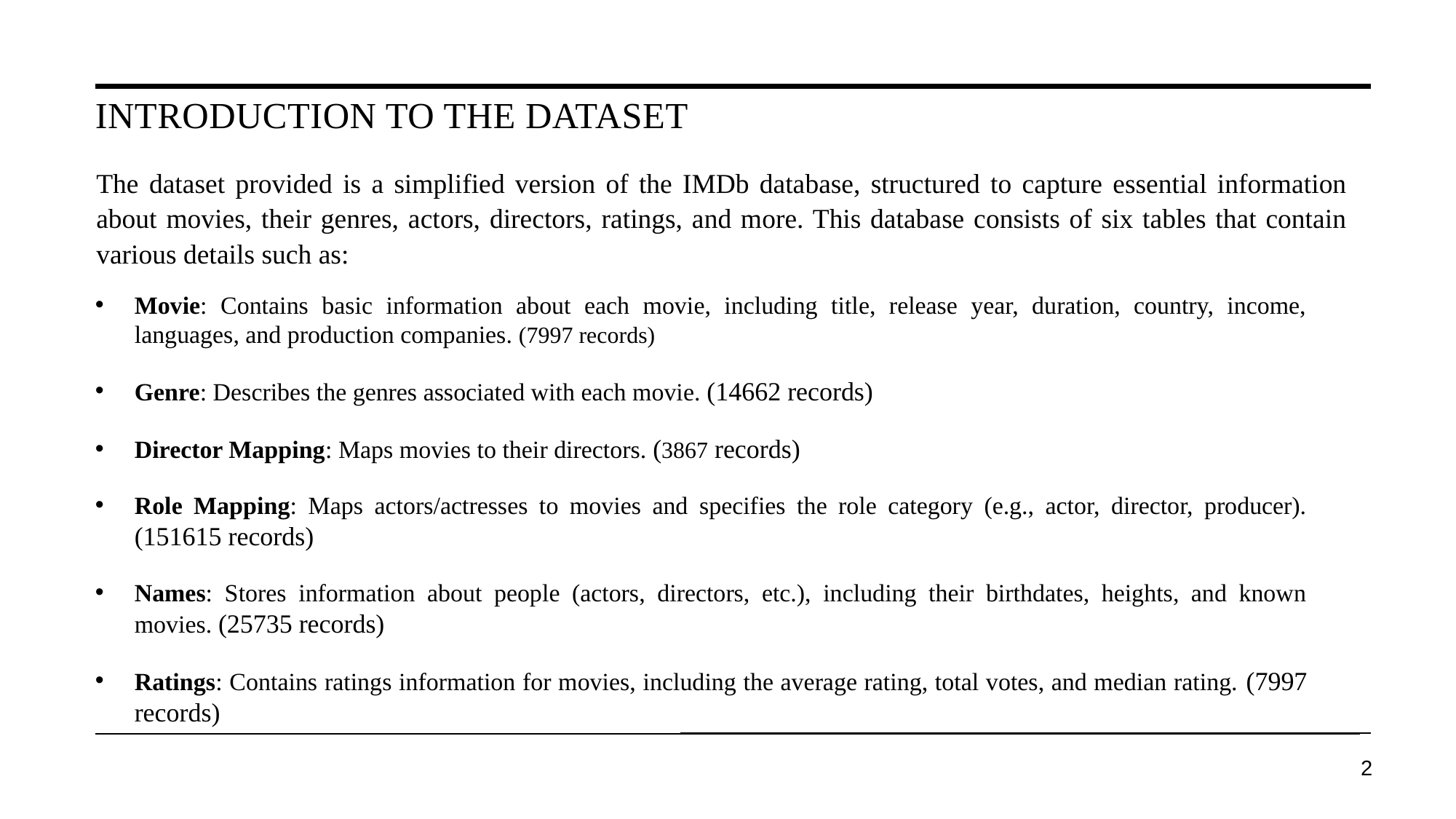

# Introduction to the Dataset
The dataset provided is a simplified version of the IMDb database, structured to capture essential information about movies, their genres, actors, directors, ratings, and more. This database consists of six tables that contain various details such as:

Movie: Contains basic information about each movie, including title, release year, duration, country, income, languages, and production companies. (7997 records)
Genre: Describes the genres associated with each movie. (14662 records)
Director Mapping: Maps movies to their directors. (3867 records)
Role Mapping: Maps actors/actresses to movies and specifies the role category (e.g., actor, director, producer). (151615 records)
Names: Stores information about people (actors, directors, etc.), including their birthdates, heights, and known movies. (25735 records)
Ratings: Contains ratings information for movies, including the average rating, total votes, and median rating. (7997 records)

2